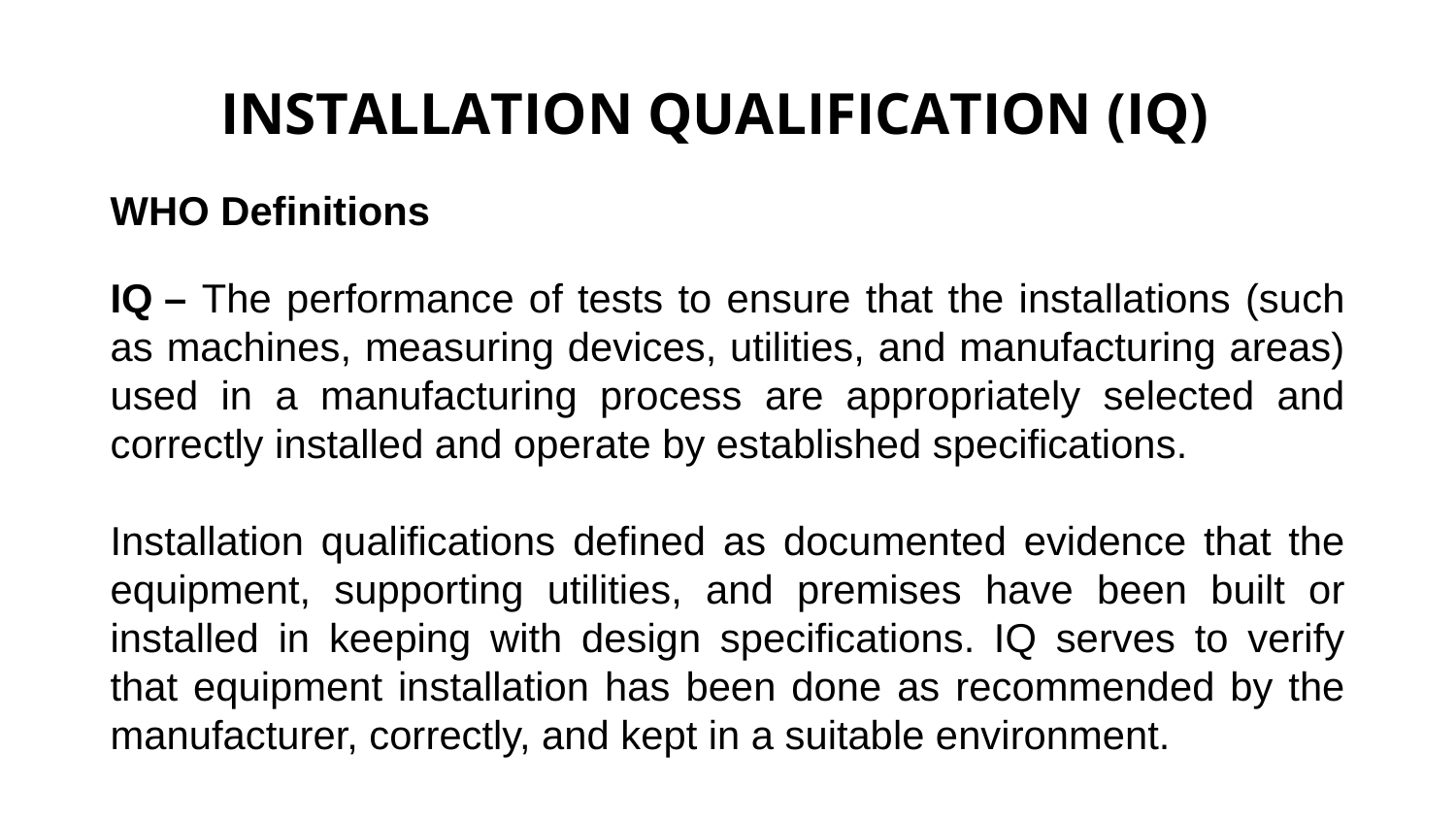

INSTALLATION QUALIFICATION (IQ)
WHO Definitions

IQ – The performance of tests to ensure that the installations (such as machines, measuring devices, utilities, and manufacturing areas) used in a manufacturing process are appropriately selected and correctly installed and operate by established specifications.

Installation qualifications defined as documented evidence that the equipment, supporting utilities, and premises have been built or installed in keeping with design specifications. IQ serves to verify that equipment installation has been done as recommended by the manufacturer, correctly, and kept in a suitable environment.